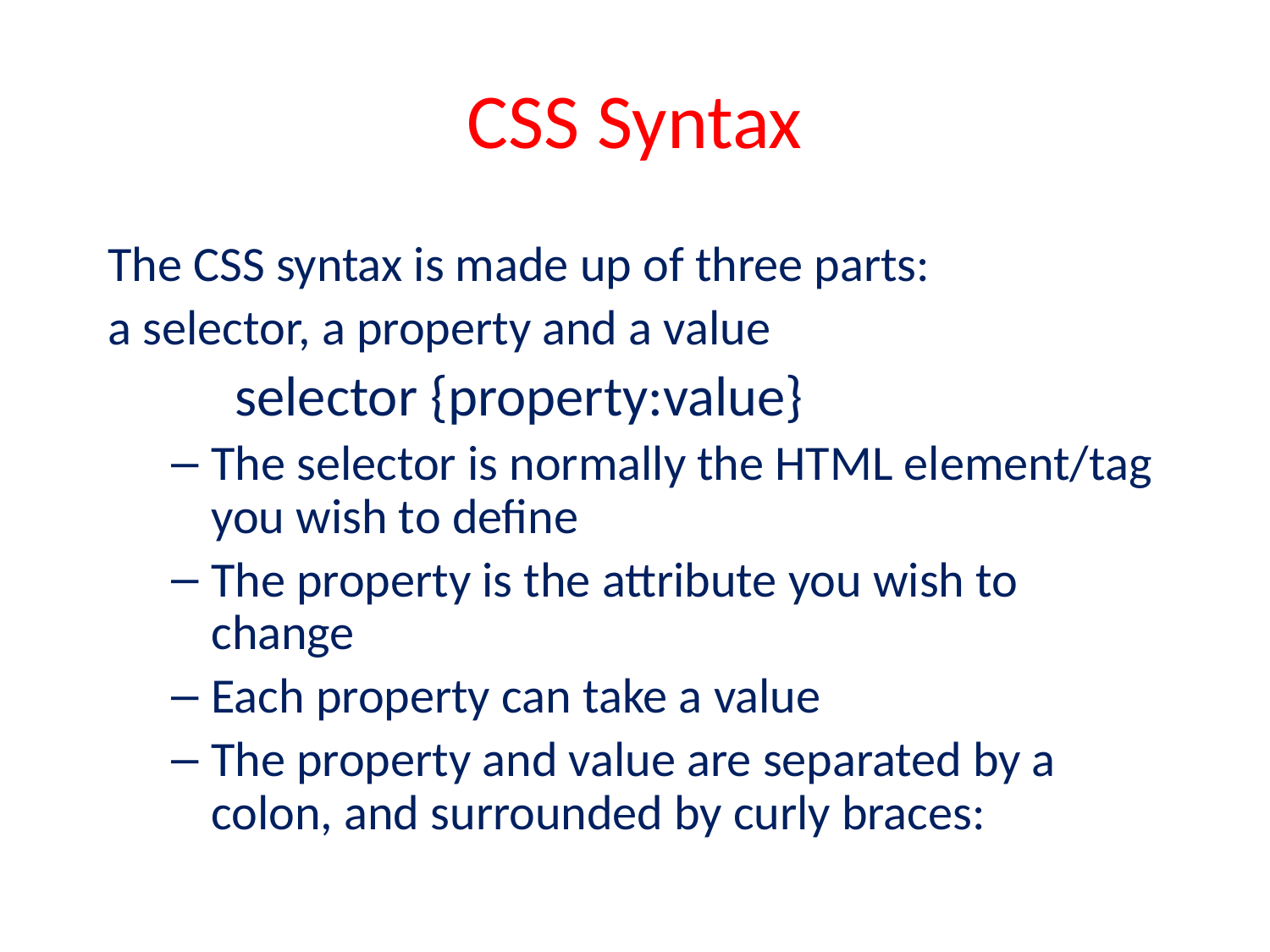

# CSS Syntax
The CSS syntax is made up of three parts:
a selector, a property and a value
selector {property:value}
The selector is normally the HTML element/tag you wish to define
The property is the attribute you wish to change
Each property can take a value
The property and value are separated by a colon, and surrounded by curly braces: